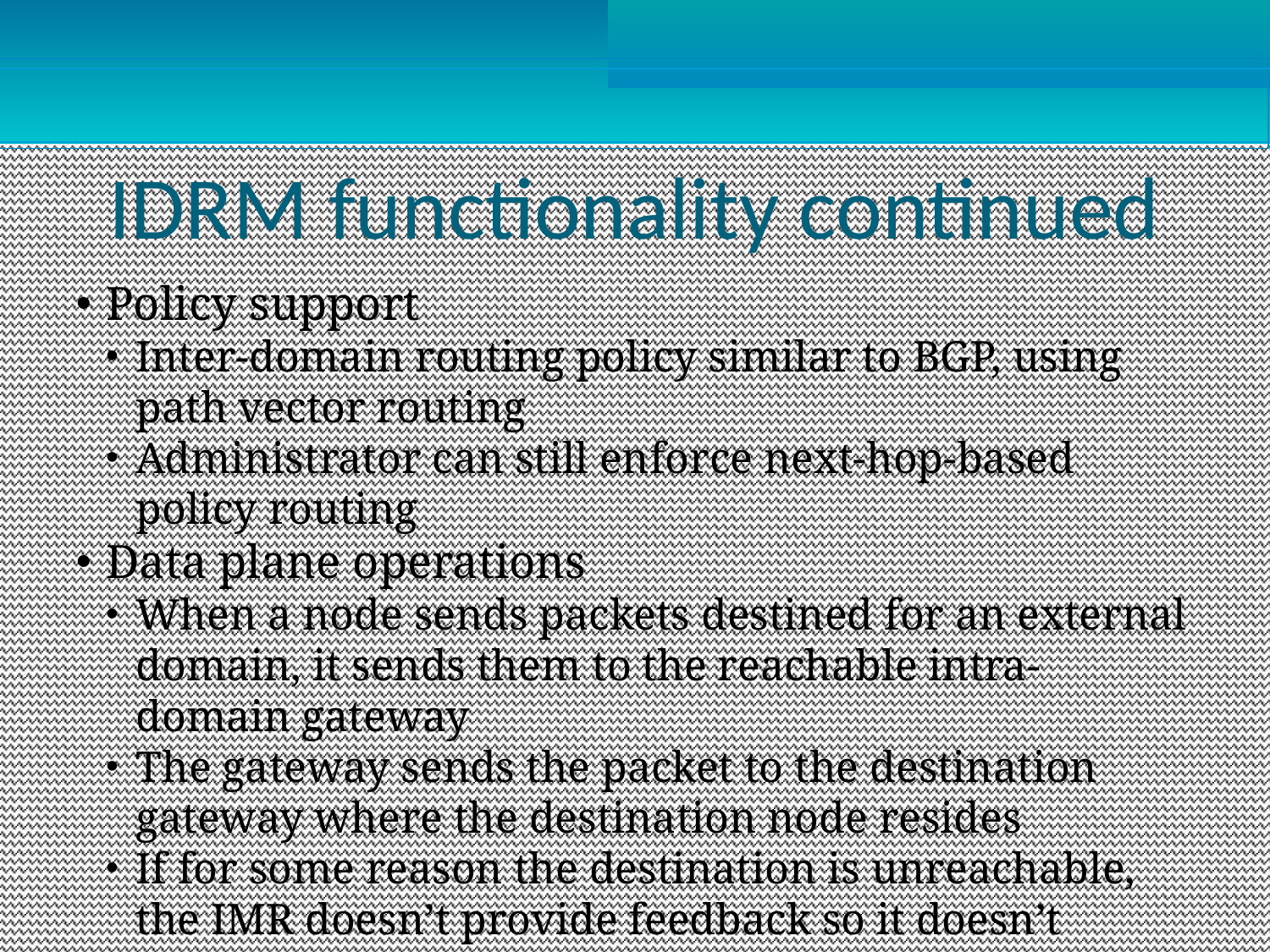

IDRM functionality continued
Policy support
Inter-domain routing policy similar to BGP, using path vector routing
Administrator can still enforce next-hop-based policy routing
Data plane operations
When a node sends packets destined for an external domain, it sends them to the reachable intra-domain gateway
The gateway sends the packet to the destination gateway where the destination node resides
If for some reason the destination is unreachable, the IMR doesn’t provide feedback so it doesn’t generate unnecessary traffic